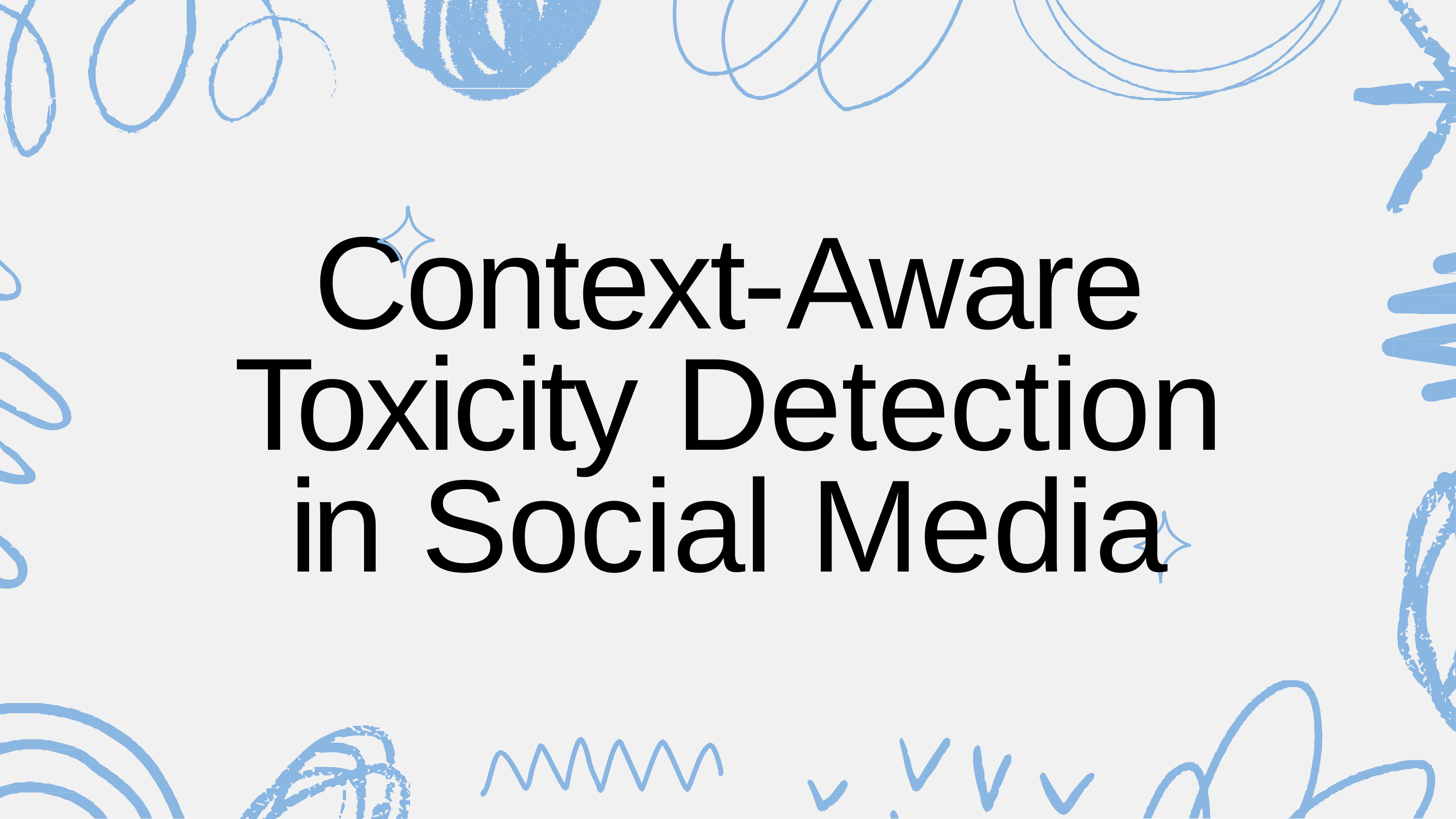

# Context-Aware Toxicity Detection in Social Media